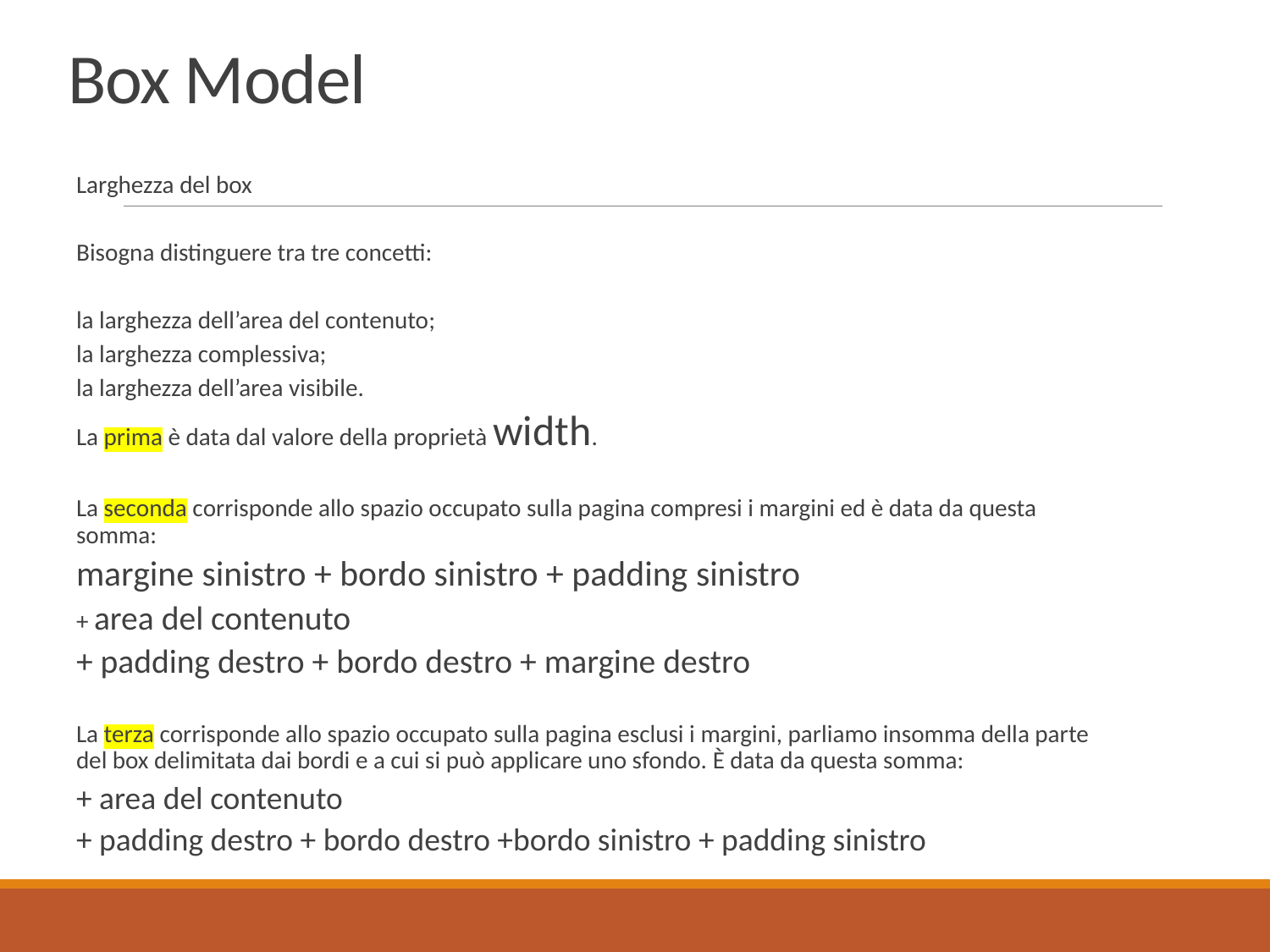

# Box Model
Larghezza del box

Bisogna distinguere tra tre concetti:

la larghezza dell’area del contenuto;
la larghezza complessiva;
la larghezza dell’area visibile.
La prima è data dal valore della proprietà width.

La seconda corrisponde allo spazio occupato sulla pagina compresi i margini ed è data da questa somma:
margine sinistro + bordo sinistro + padding sinistro
+ area del contenuto
+ padding destro + bordo destro + margine destro

La terza corrisponde allo spazio occupato sulla pagina esclusi i margini, parliamo insomma della parte del box delimitata dai bordi e a cui si può applicare uno sfondo. È data da questa somma:
+ area del contenuto
+ padding destro + bordo destro +bordo sinistro + padding sinistro